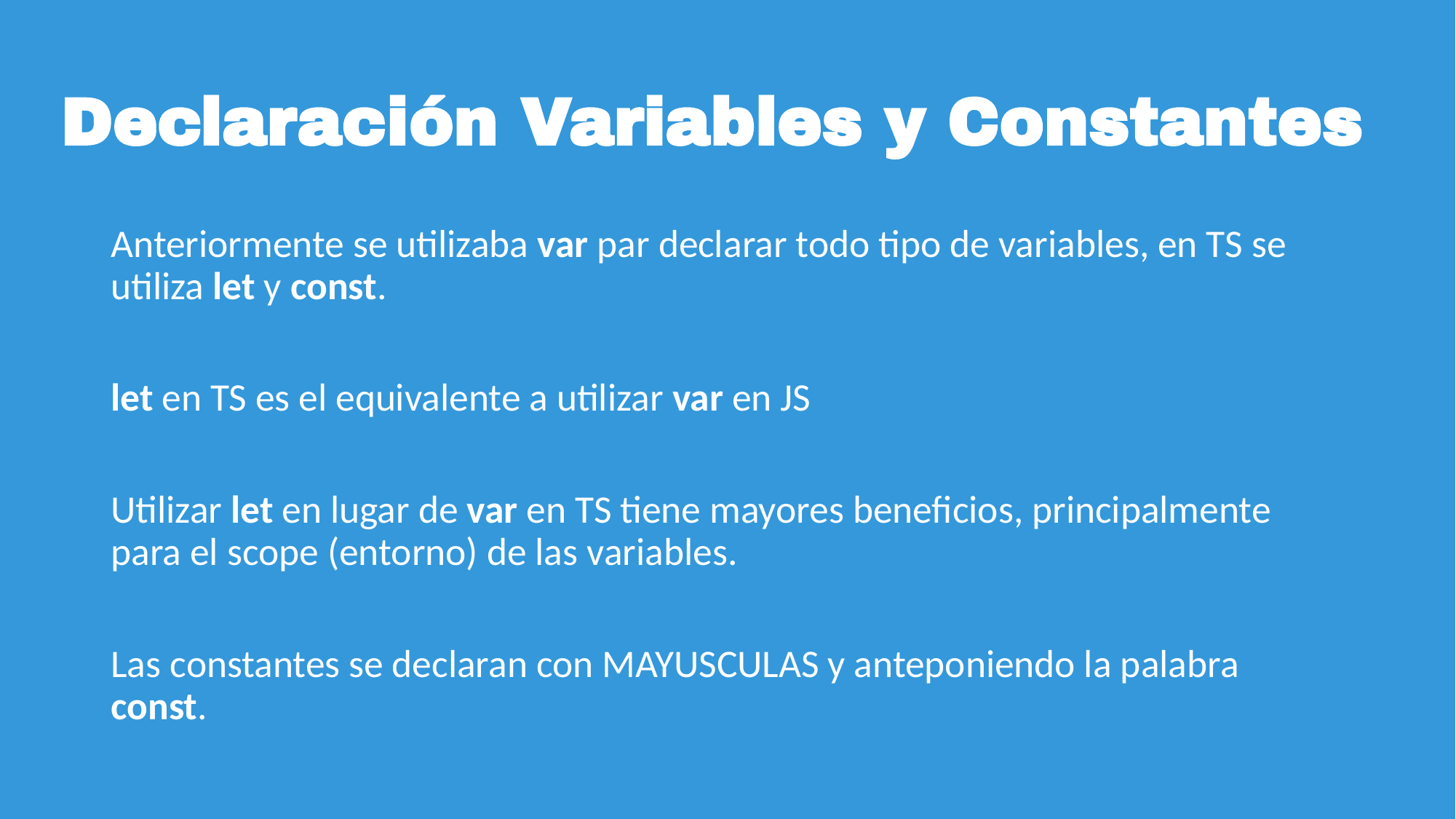

# Declaración Variables y Constantes
Anteriormente se utilizaba var par declarar todo tipo de variables, en TS se utiliza let y const.

let en TS es el equivalente a utilizar var en JS

Utilizar let en lugar de var en TS tiene mayores beneficios, principalmente para el scope (entorno) de las variables.

Las constantes se declaran con MAYUSCULAS y anteponiendo la palabra const.